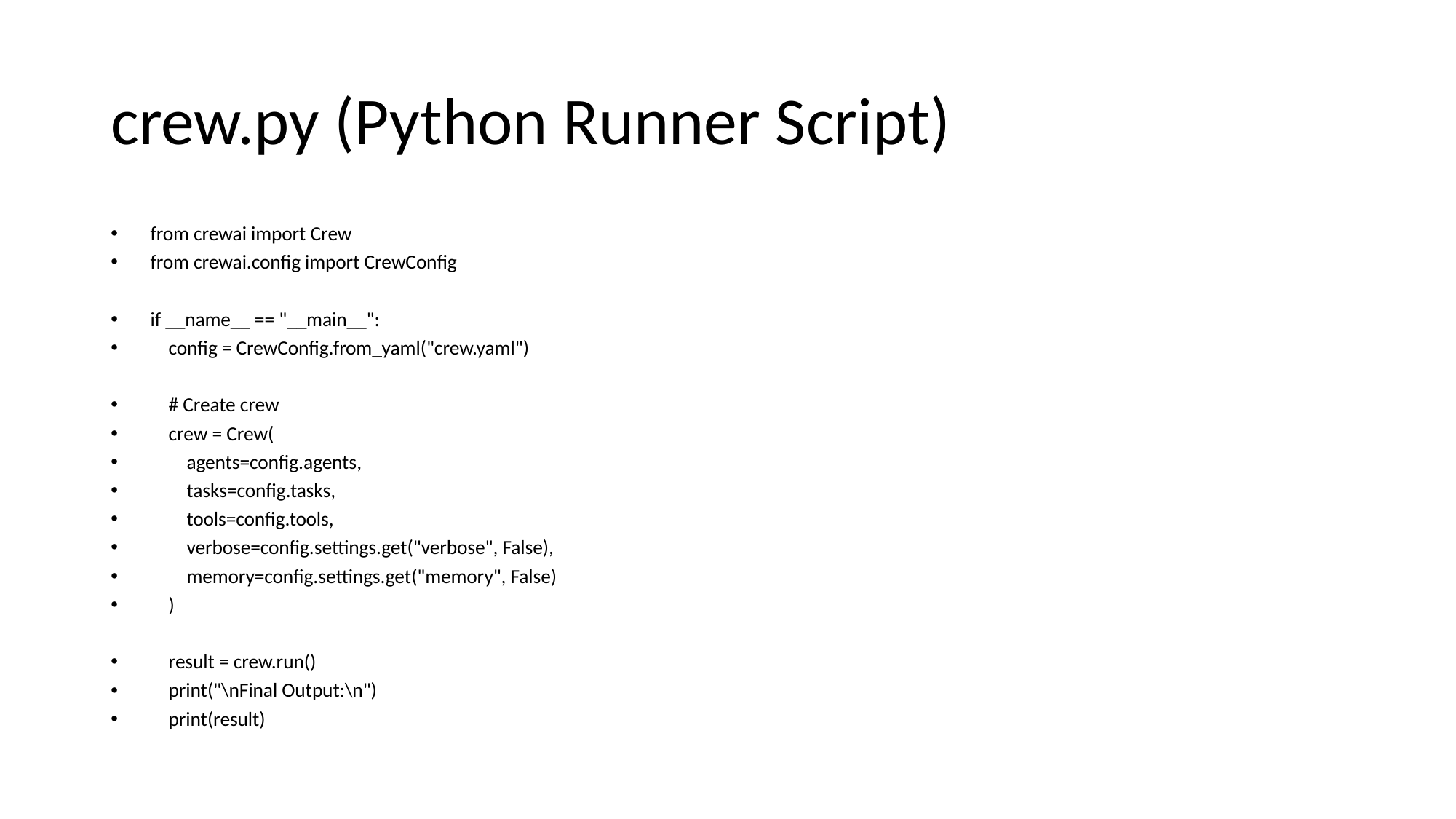

# crew.py (Python Runner Script)
from crewai import Crew
from crewai.config import CrewConfig

if __name__ == "__main__":
    config = CrewConfig.from_yaml("crew.yaml")

    # Create crew
    crew = Crew(
        agents=config.agents,
        tasks=config.tasks,
        tools=config.tools,
        verbose=config.settings.get("verbose", False),
        memory=config.settings.get("memory", False)
    )

    result = crew.run()
    print("\nFinal Output:\n")
    print(result)